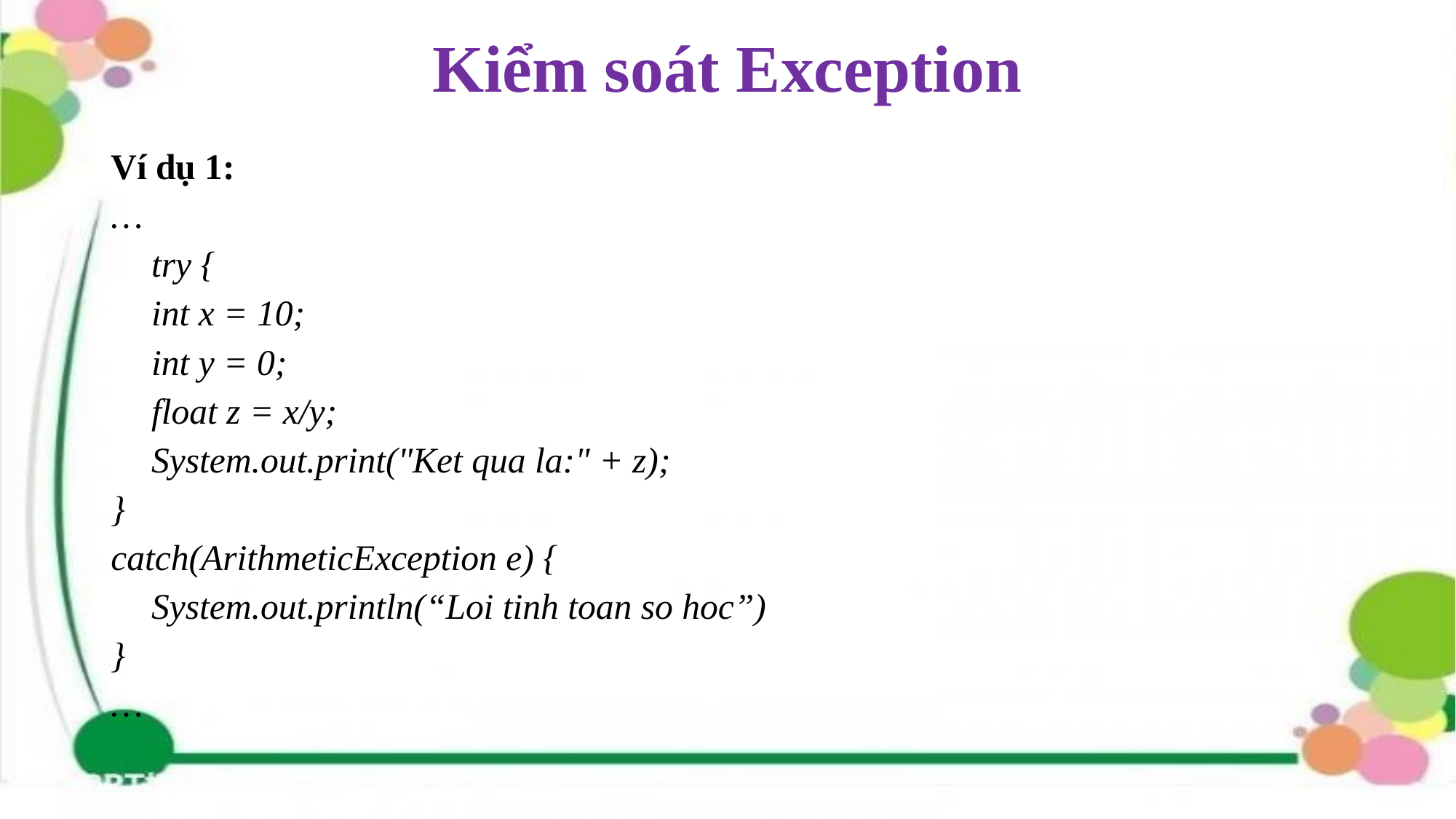

# Kiểm soát Exception
Ví dụ 1:
…
try {
int x = 10;
int y = 0;
float z = x/y;
System.out.print("Ket qua la:" + z);
}
catch(ArithmeticException e) {
System.out.println(“Loi tinh toan so hoc”)
}
…